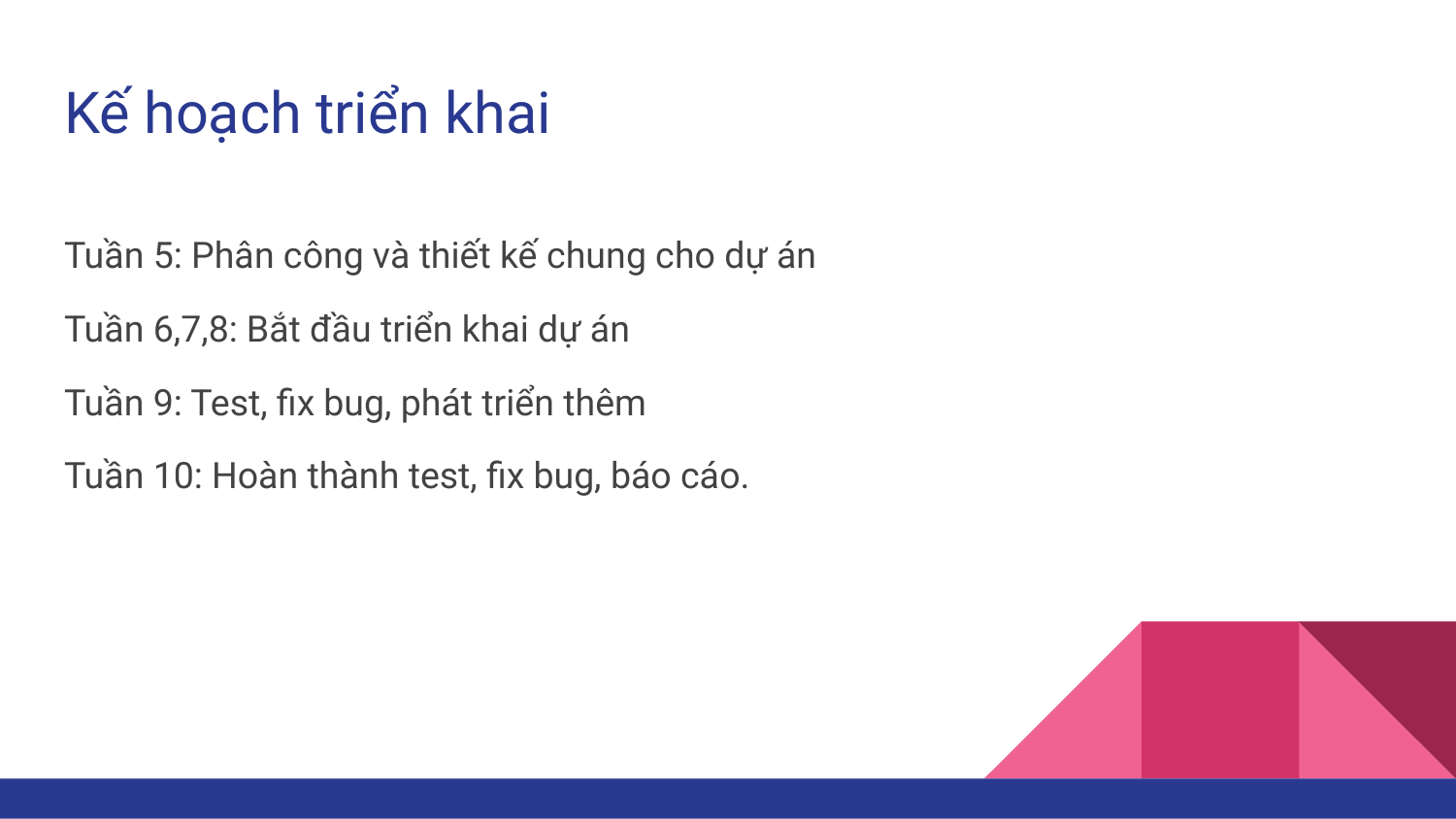

# Kế hoạch triển khai
Tuần 5: Phân công và thiết kế chung cho dự án
Tuần 6,7,8: Bắt đầu triển khai dự án
Tuần 9: Test, fix bug, phát triển thêm
Tuần 10: Hoàn thành test, fix bug, báo cáo.